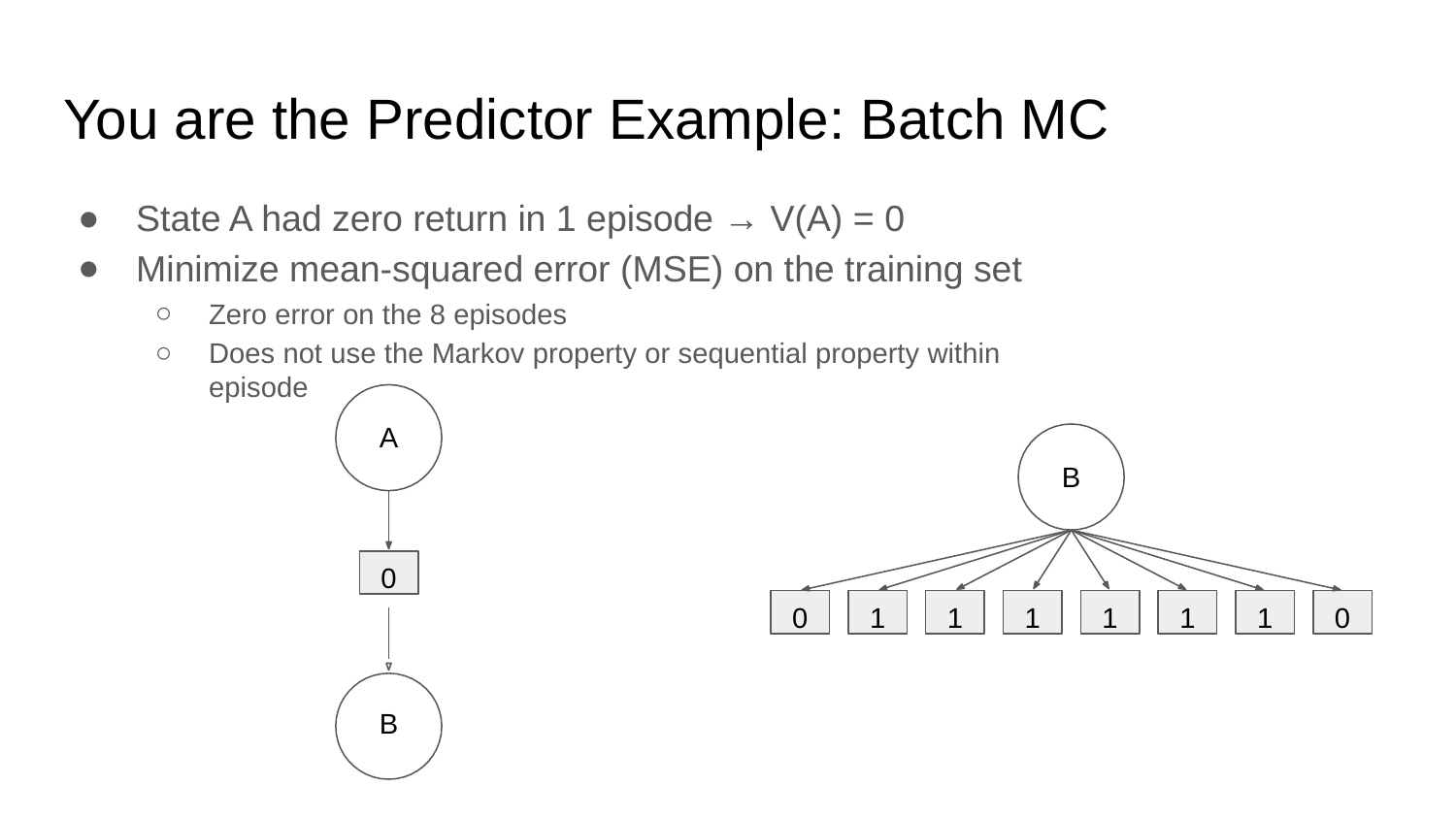

# You are the Predictor Example: Batch MC
State A had zero return in 1 episode → V(A) = 0
Minimize mean-squared error (MSE) on the training set
Zero error on the 8 episodes
Does not use the Markov property or sequential property within episode

A

B

0

0
1
1
1
1
1
1
0

B